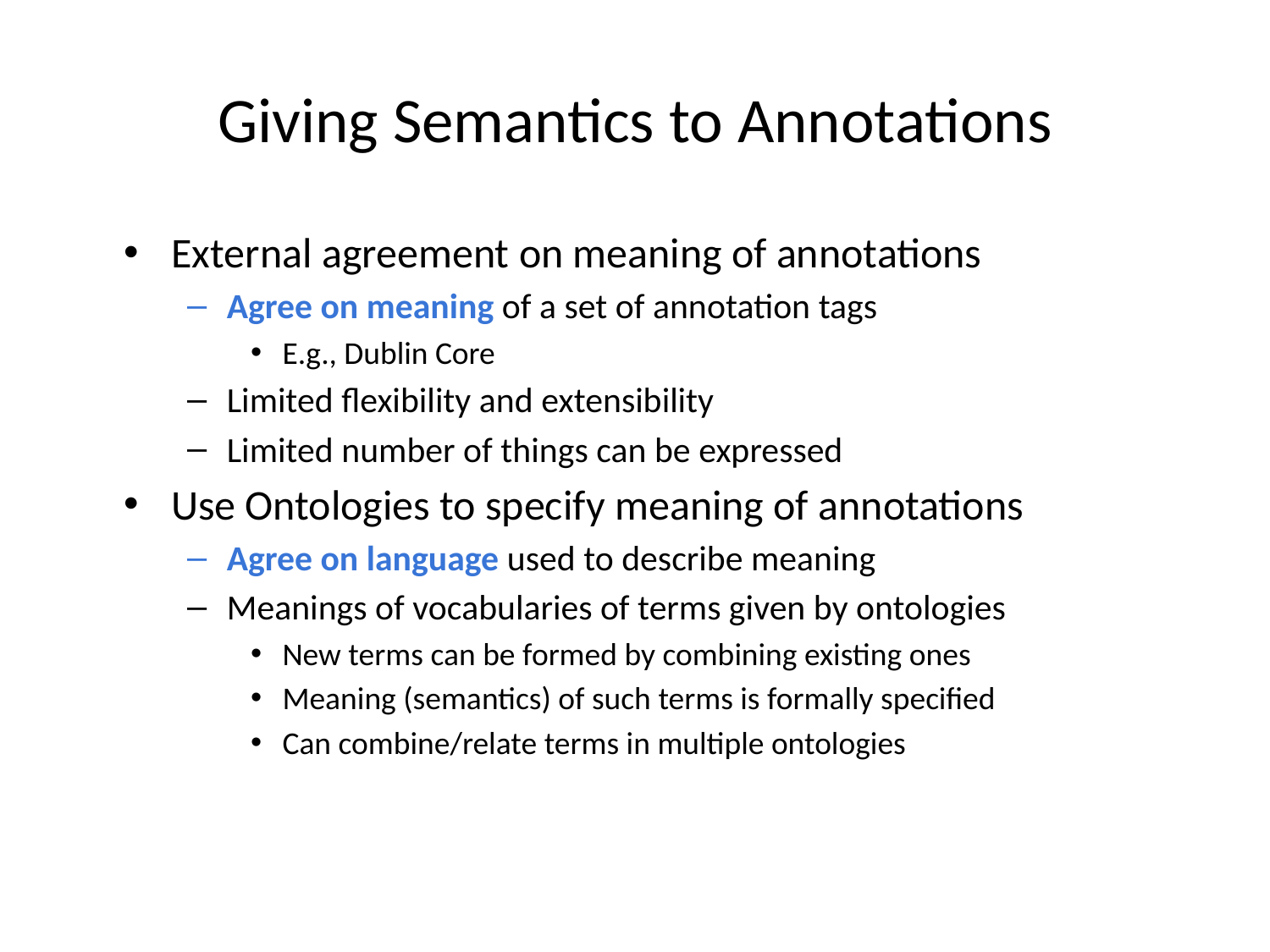

# Giving Semantics to Annotations
External agreement on meaning of annotations
Agree on meaning of a set of annotation tags
E.g., Dublin Core
Limited flexibility and extensibility
Limited number of things can be expressed
Use Ontologies to specify meaning of annotations
Agree on language used to describe meaning
Meanings of vocabularies of terms given by ontologies
New terms can be formed by combining existing ones
Meaning (semantics) of such terms is formally specified
Can combine/relate terms in multiple ontologies